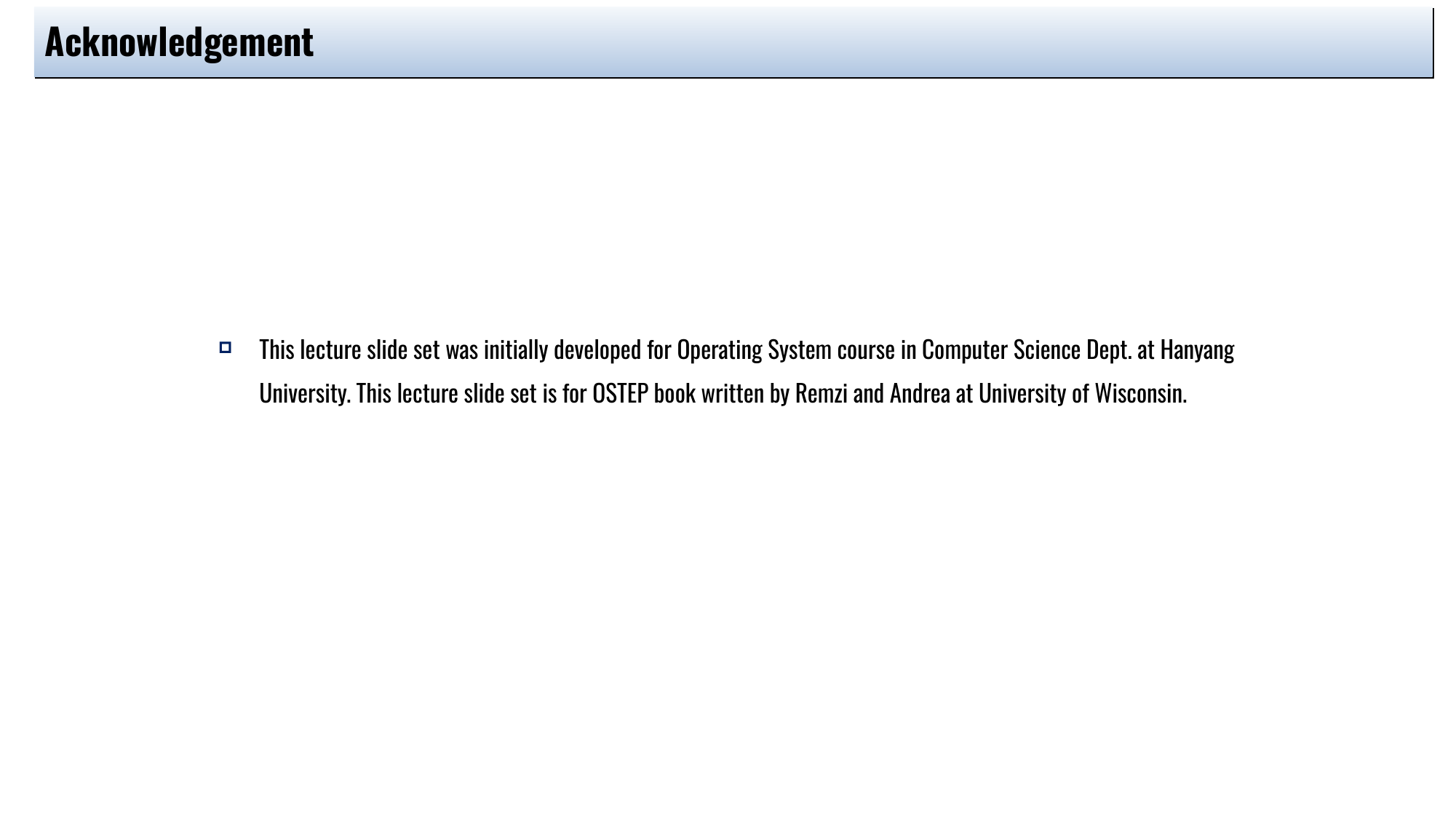

# Acknowledgement
This lecture slide set was initially developed for Operating System course in Computer Science Dept. at Hanyang University. This lecture slide set is for OSTEP book written by Remzi and Andrea at University of Wisconsin.